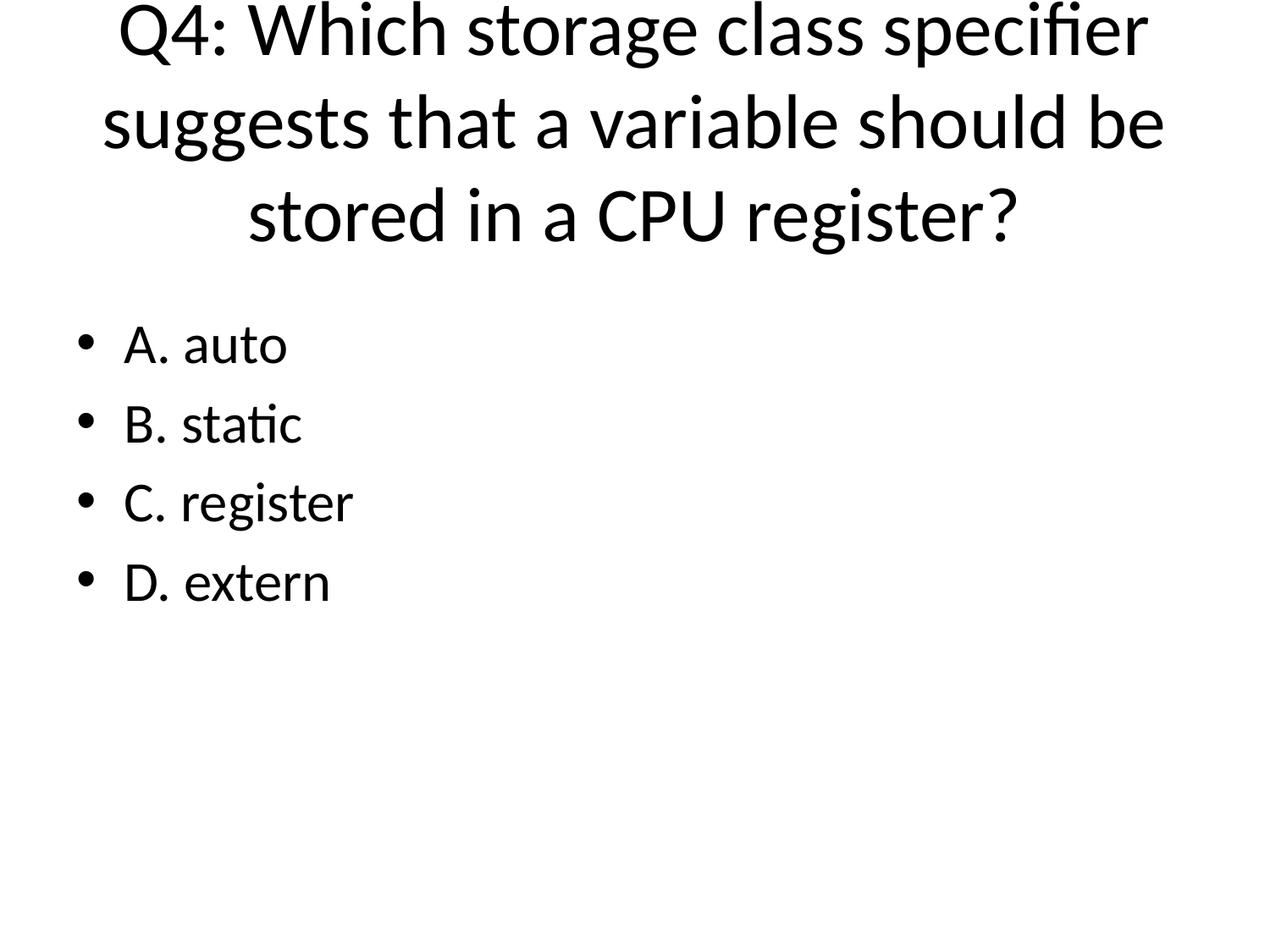

# Q4: Which storage class specifier suggests that a variable should be stored in a CPU register?

A. auto
B. static
C. register
D. extern